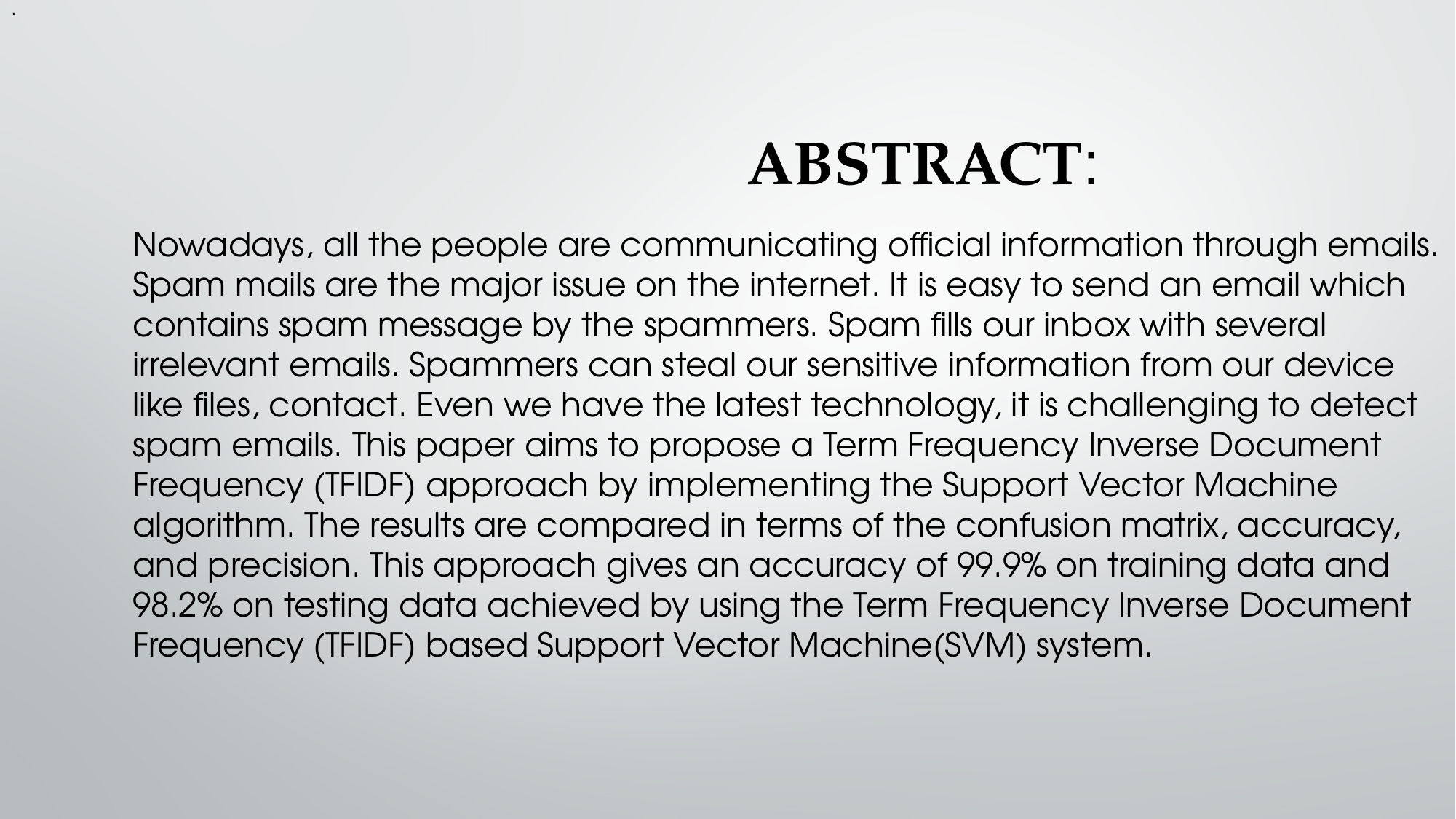

.

ABSTRACT:
Nowadays, all the people are communicating official information through emails. Spam mails are the major issue on the internet. It is easy to send an email which contains spam message by the spammers. Spam fills our inbox with several irrelevant emails. Spammers can steal our sensitive information from our device like files, contact. Even we have the latest technology, it is challenging to detect spam emails. This paper aims to propose a Term Frequency Inverse Document Frequency (TFIDF) approach by implementing the Support Vector Machine algorithm. The results are compared in terms of the confusion matrix, accuracy, and precision. This approach gives an accuracy of 99.9% on training data and 98.2% on testing data achieved by using the Term Frequency Inverse Document Frequency (TFIDF) based Support Vector Machine(SVM) system.